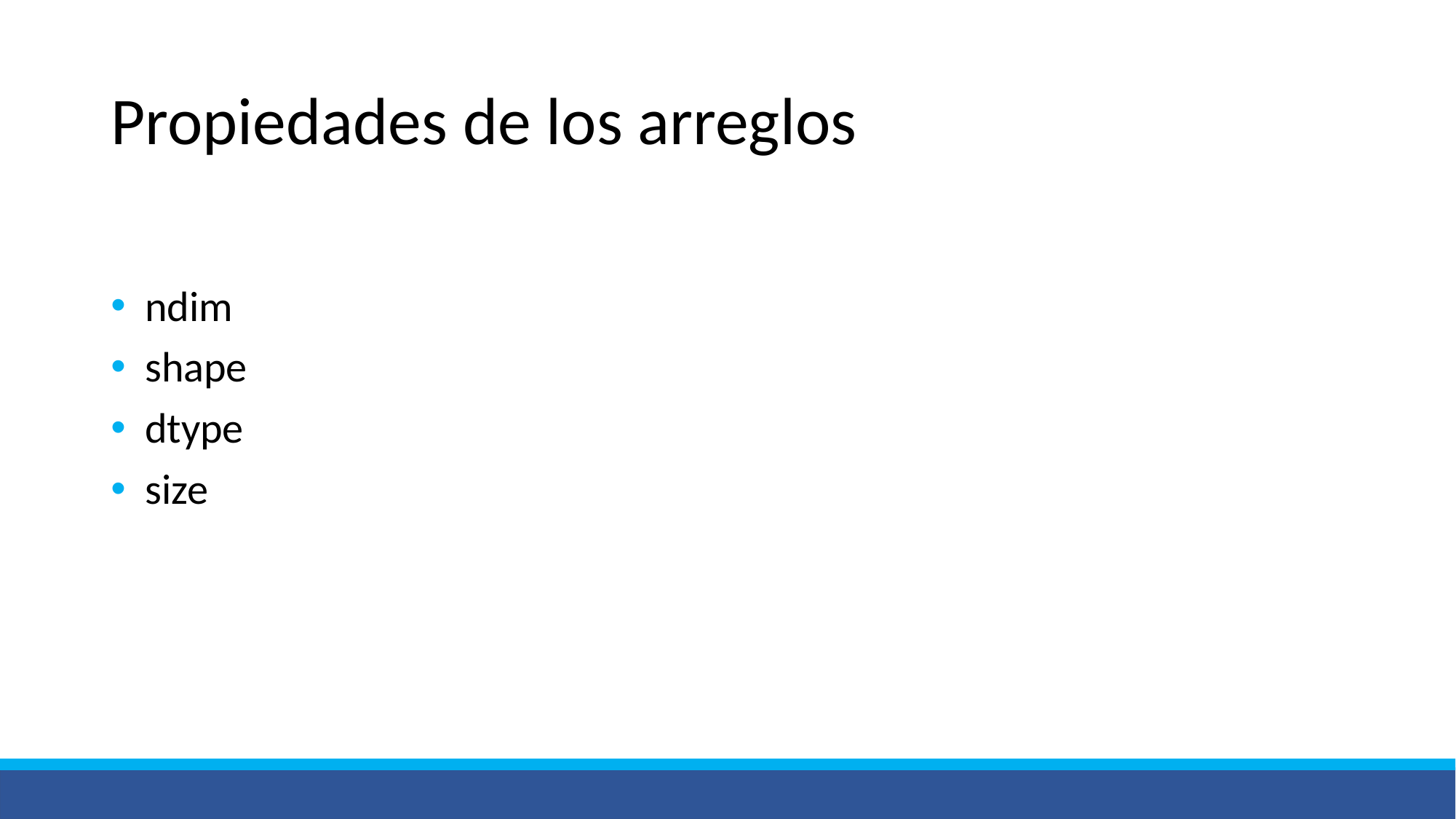

# Propiedades de los arreglos
ndim
shape
dtype
size